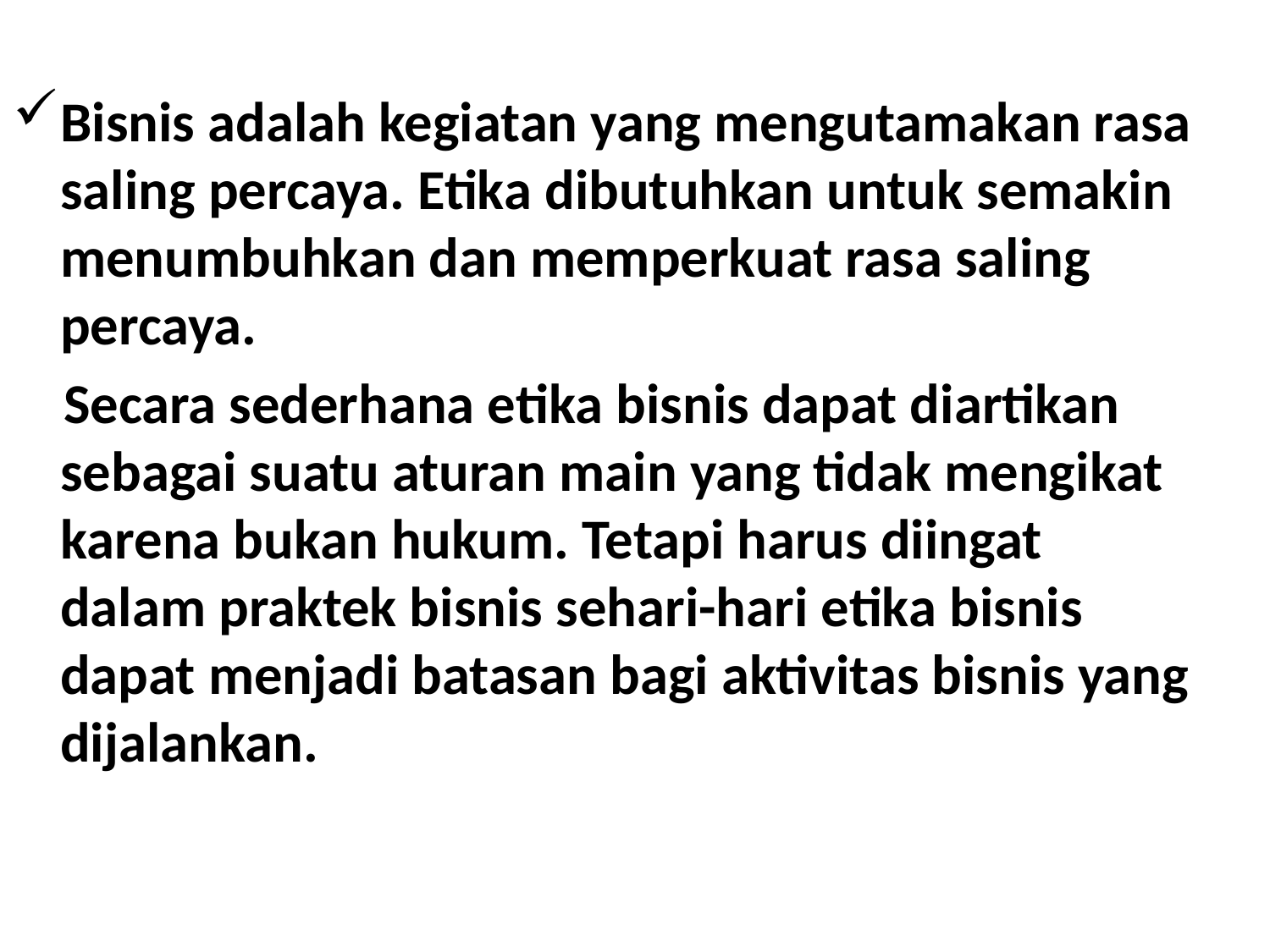

Bisnis adalah kegiatan yang mengutamakan rasa saling percaya. Etika dibutuhkan untuk semakin menumbuhkan dan memperkuat rasa saling percaya.
    Secara sederhana etika bisnis dapat diartikan sebagai suatu aturan main yang tidak mengikat karena bukan hukum. Tetapi harus diingat dalam praktek bisnis sehari-hari etika bisnis dapat menjadi batasan bagi aktivitas bisnis yang dijalankan.